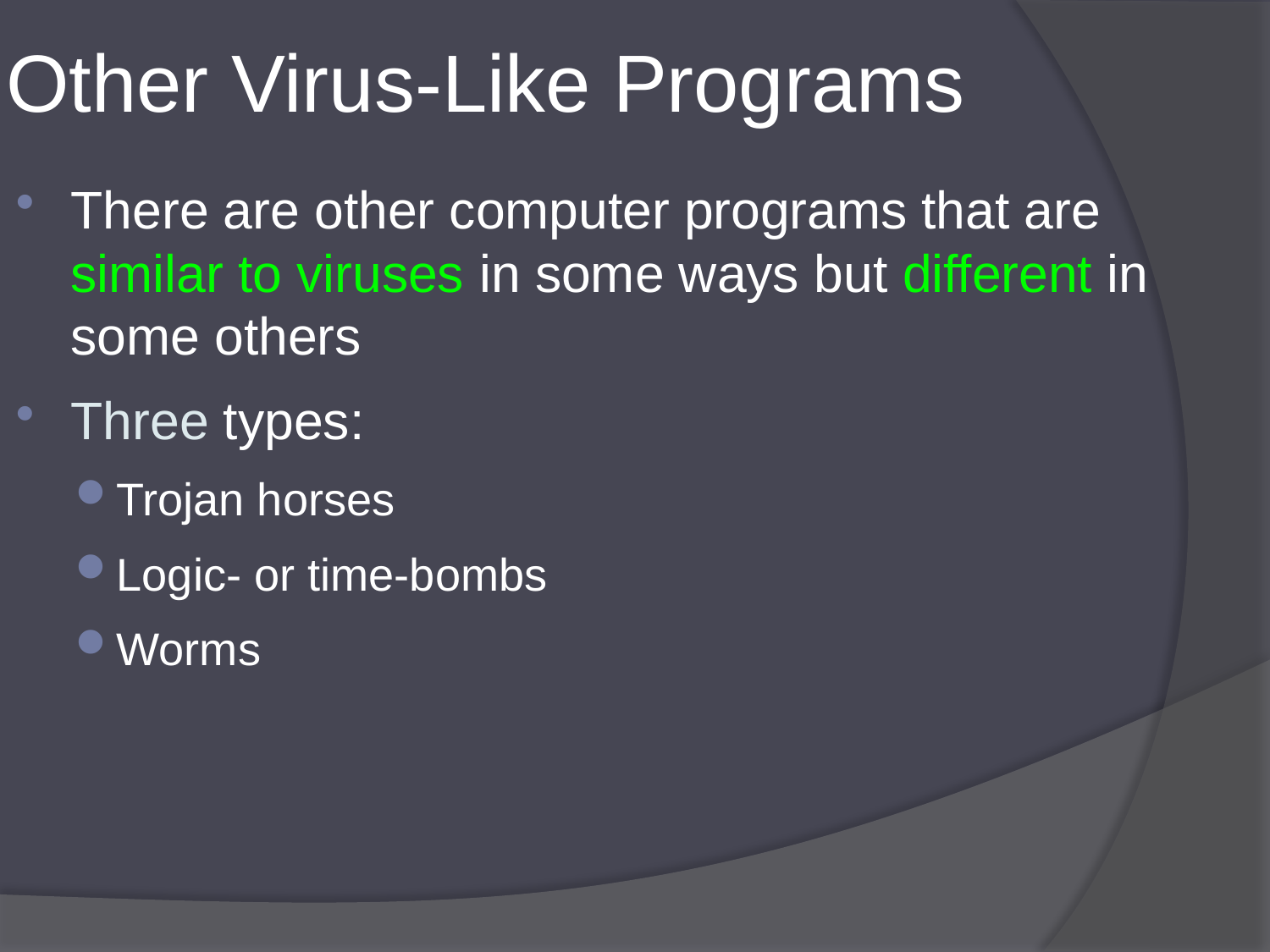

# Other Virus-Like Programs
There are other computer programs that are similar to viruses in some ways but different in some others
Three types:
Trojan horses
Logic- or time-bombs
Worms